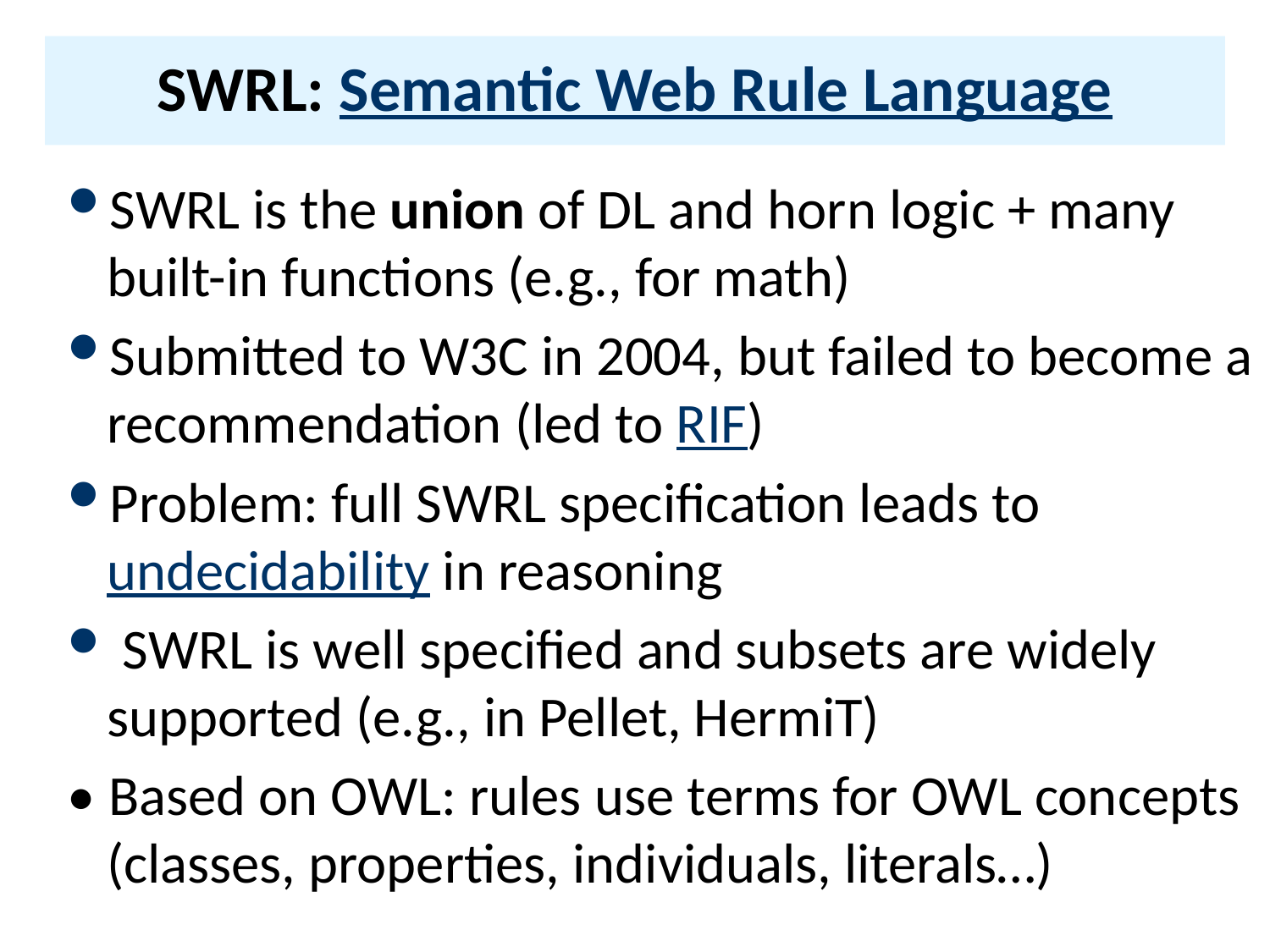

# SWRL: Semantic Web Rule Language
SWRL is the union of DL and horn logic + many built-in functions (e.g., for math)
Submitted to W3C in 2004, but failed to become a recommendation (led to RIF)
Problem: full SWRL specification leads to undecidability in reasoning
 SWRL is well specified and subsets are widely supported (e.g., in Pellet, HermiT)
• Based on OWL: rules use terms for OWL concepts (classes, properties, individuals, literals…)